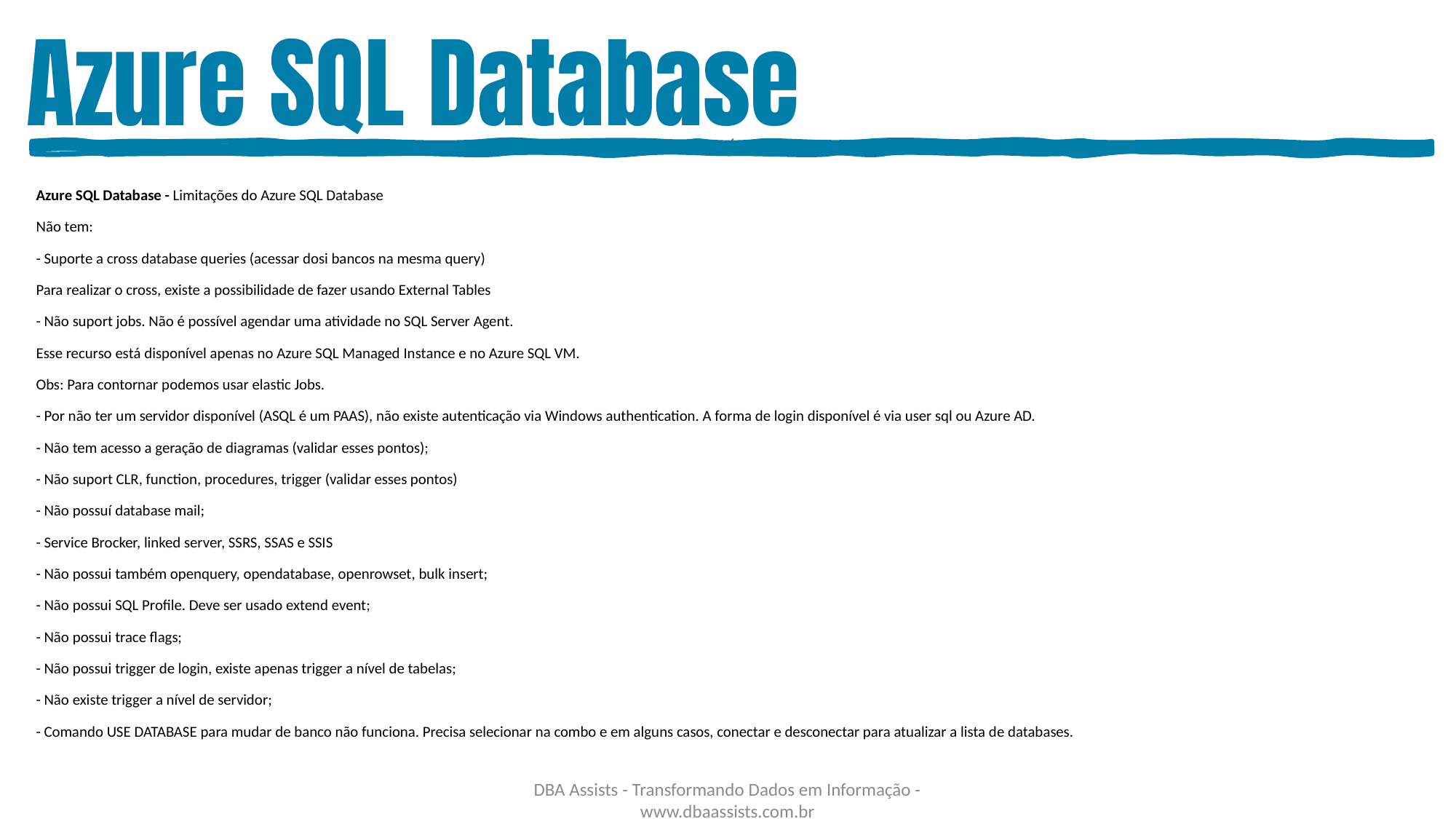

Azure SQL Database
‘
Azure SQL Database - Limitações do Azure SQL Database
Não tem:
- Suporte a cross database queries (acessar dosi bancos na mesma query)
Para realizar o cross, existe a possibilidade de fazer usando External Tables
- Não suport jobs. Não é possível agendar uma atividade no SQL Server Agent.
Esse recurso está disponível apenas no Azure SQL Managed Instance e no Azure SQL VM.
Obs: Para contornar podemos usar elastic Jobs.
- Por não ter um servidor disponível (ASQL é um PAAS), não existe autenticação via Windows authentication. A forma de login disponível é via user sql ou Azure AD.
- Não tem acesso a geração de diagramas (validar esses pontos);
- Não suport CLR, function, procedures, trigger (validar esses pontos)
- Não possuí database mail;
- Service Brocker, linked server, SSRS, SSAS e SSIS
- Não possui também openquery, opendatabase, openrowset, bulk insert;
- Não possui SQL Profile. Deve ser usado extend event;
- Não possui trace flags;
- Não possui trigger de login, existe apenas trigger a nível de tabelas;
- Não existe trigger a nível de servidor;
- Comando USE DATABASE para mudar de banco não funciona. Precisa selecionar na combo e em alguns casos, conectar e desconectar para atualizar a lista de databases.
DBA Assists - Transformando Dados em Informação - www.dbaassists.com.br